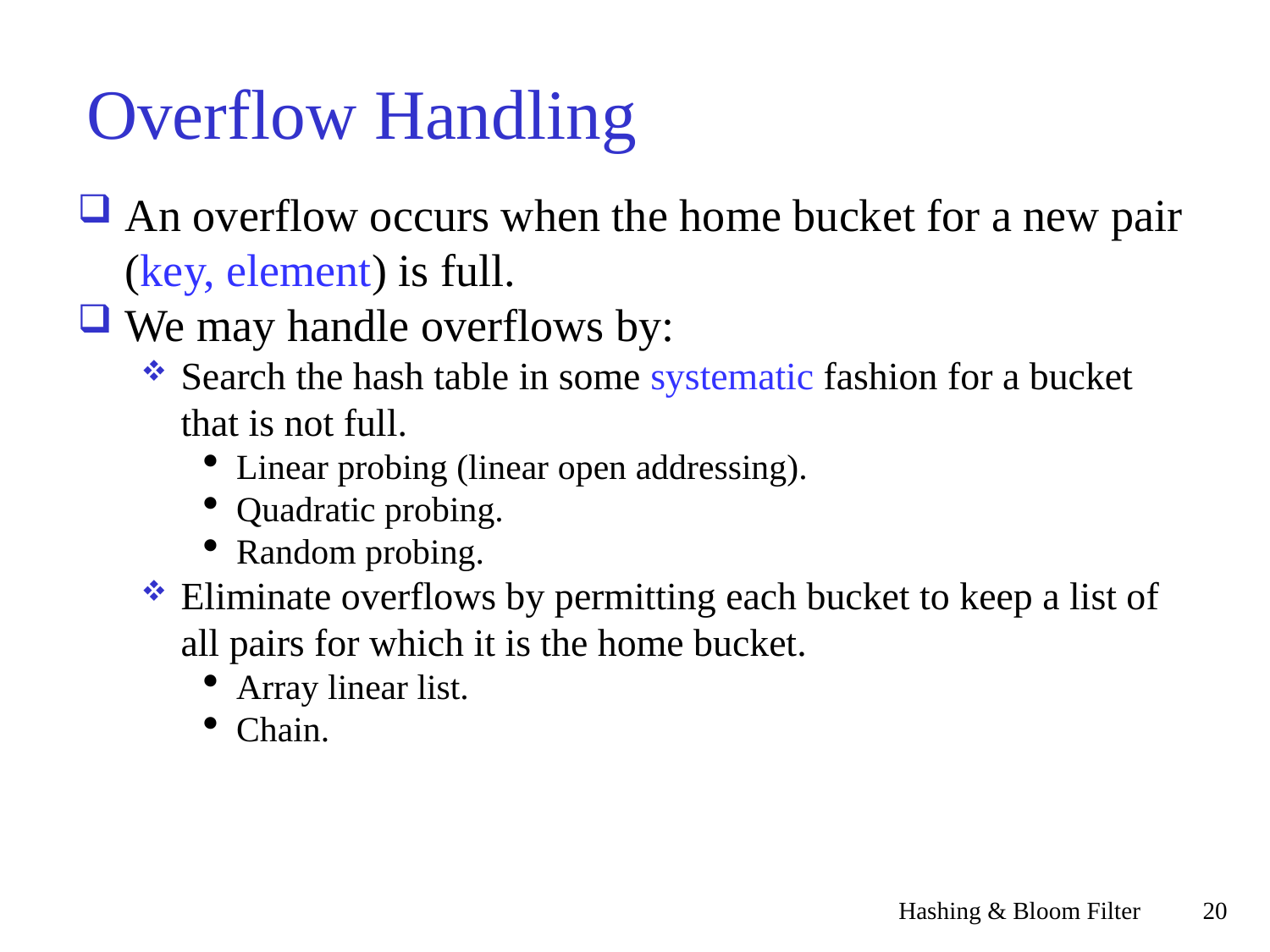

Overflow Handling
An overflow occurs when the home bucket for a new pair (key, element) is full.
We may handle overflows by:
Search the hash table in some systematic fashion for a bucket that is not full.
Linear probing (linear open addressing).
Quadratic probing.
Random probing.
Eliminate overflows by permitting each bucket to keep a list of all pairs for which it is the home bucket.
Array linear list.
Chain.
Hashing & Bloom Filter
20